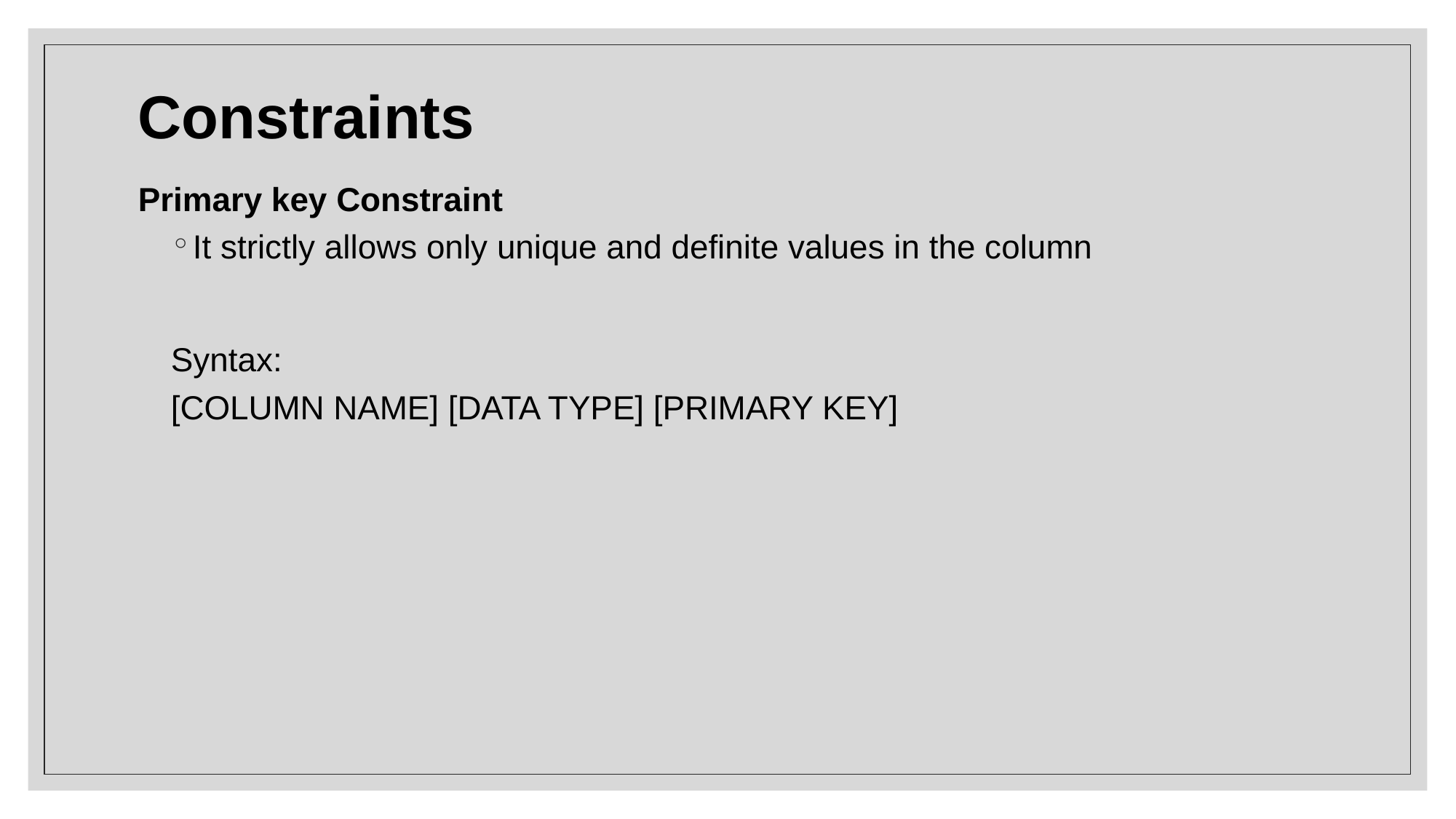

# Constraints
Primary key Constraint
It strictly allows only unique and definite values in the column

Syntax:
[COLUMN NAME] [DATA TYPE] [PRIMARY KEY]